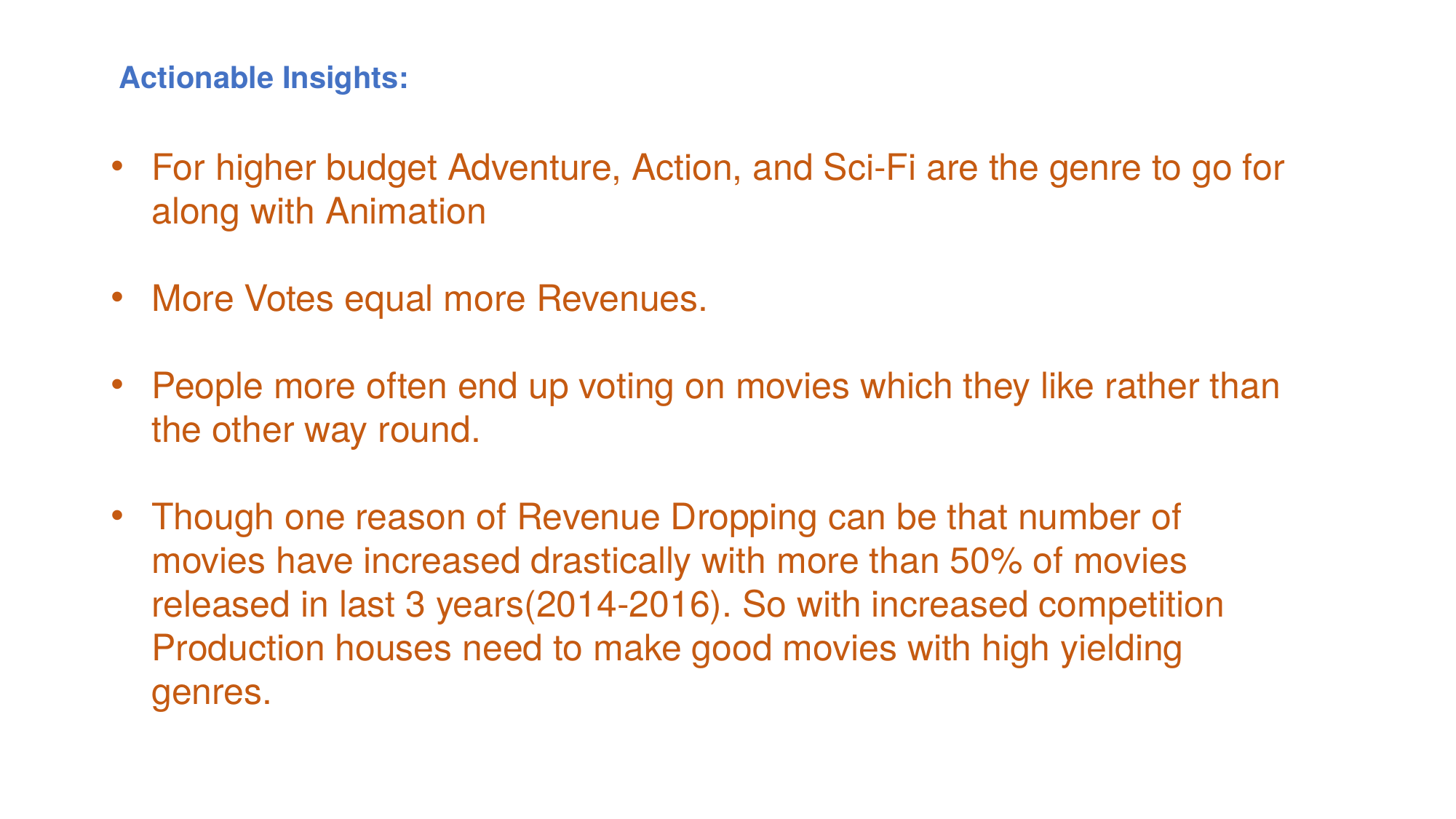

# Actionable Insights:
For higher budget Adventure, Action, and Sci-Fi are the genre to go for along with Animation

More Votes equal more Revenues.

People more often end up voting on movies which they like rather than the other way round.

Though one reason of Revenue Dropping can be that number of movies have increased drastically with more than 50% of movies released in last 3 years(2014-2016). So with increased competition Production houses need to make good movies with high yielding genres.